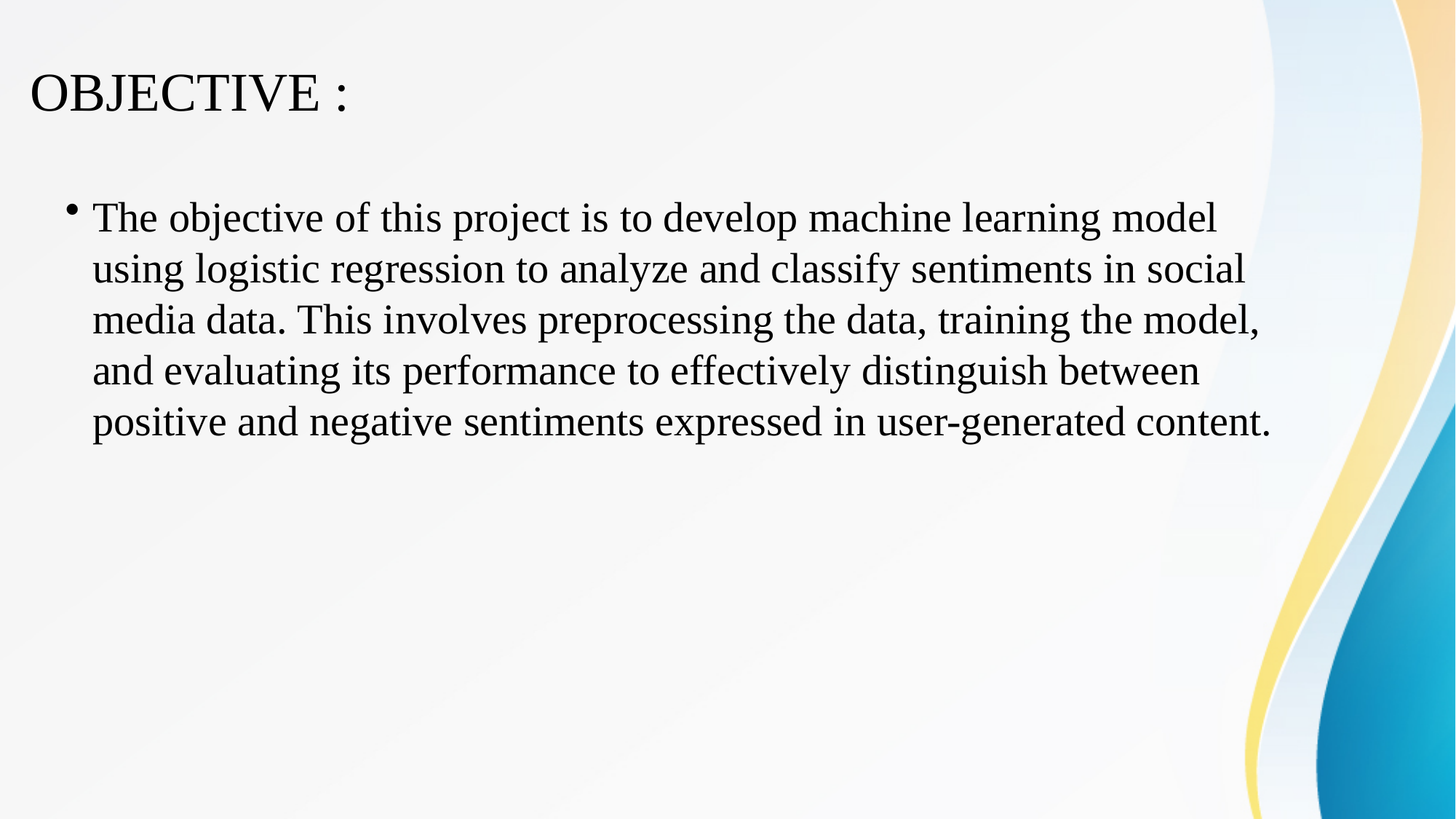

# OBJECTIVE :
The objective of this project is to develop machine learning model using logistic regression to analyze and classify sentiments in social media data. This involves preprocessing the data, training the model, and evaluating its performance to effectively distinguish between positive and negative sentiments expressed in user-generated content.